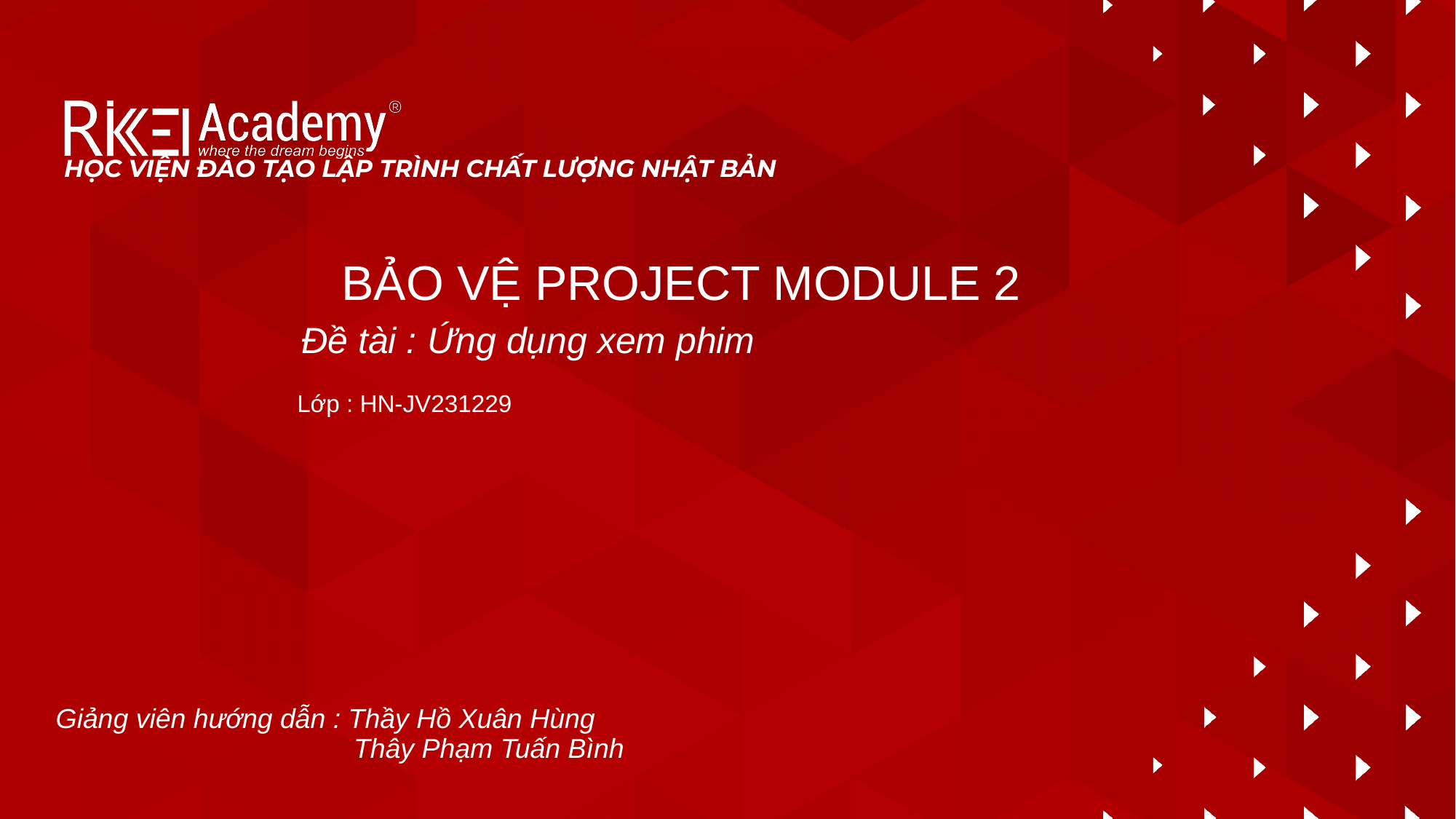

HỌC VIỆN ĐÀO TẠO LẬP TRÌNH CHẤT LƯỢNG NHẬT BẢN
# BẢO VỆ PROJECT MODULE 2
Đề tài : Ứng dụng xem phim

Lớp : HN-JV231229
Giảng viên hướng dẫn : Thầy Hồ Xuân Hùng
                                       Thây Phạm Tuấn Bình